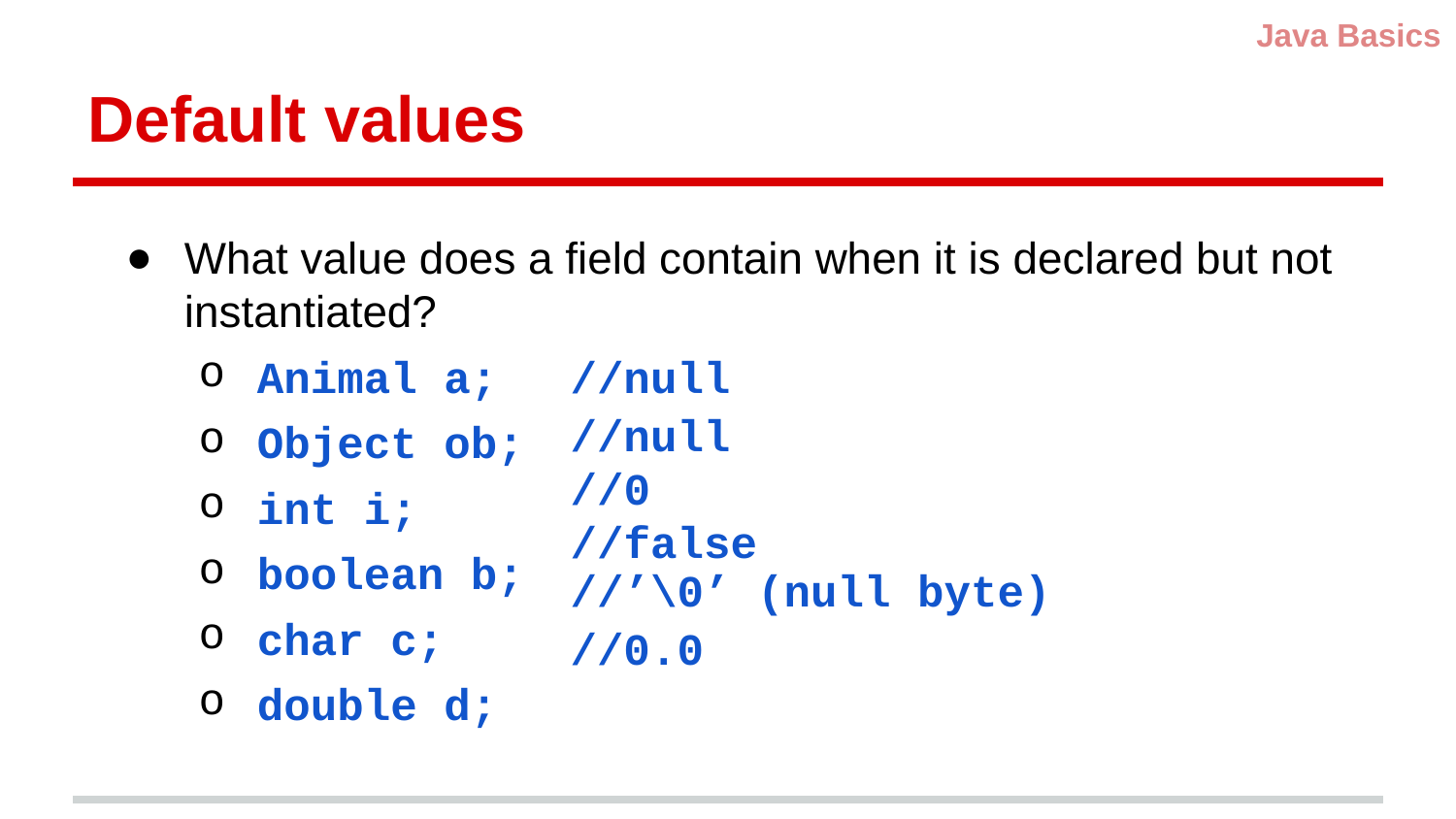

Java Basics
# Default values
What value does a field contain when it is declared but not instantiated?
Animal a;
Object ob;
int i;
boolean b;
char c;
double d;
//null
//null
//0
//false
//’\0’ (null byte)
//0.0